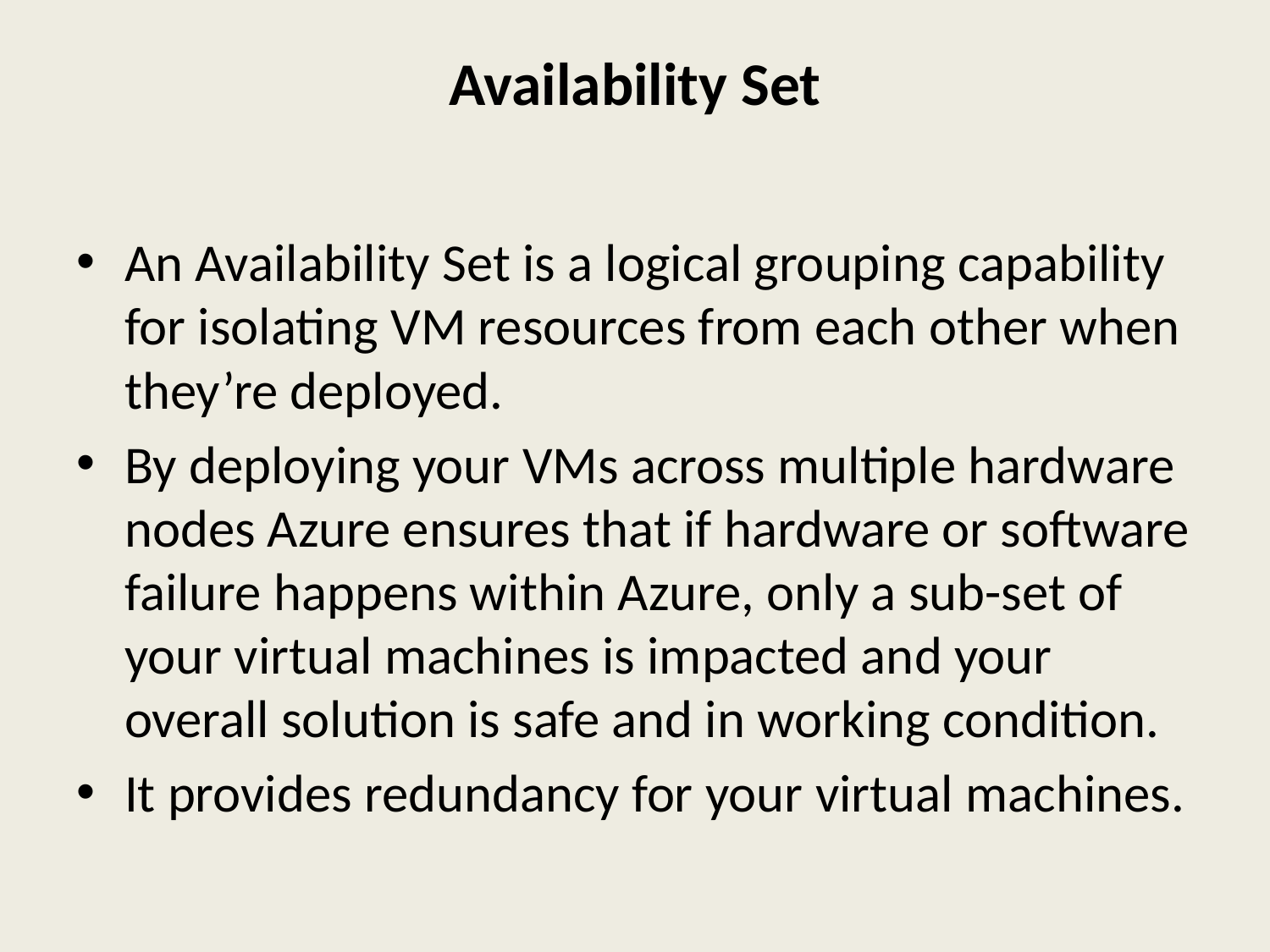

# Availability Set
An Availability Set is a logical grouping capability for isolating VM resources from each other when they’re deployed.
By deploying your VMs across multiple hardware nodes Azure ensures that if hardware or software failure happens within Azure, only a sub-set of your virtual machines is impacted and your overall solution is safe and in working condition.
It provides redundancy for your virtual machines.